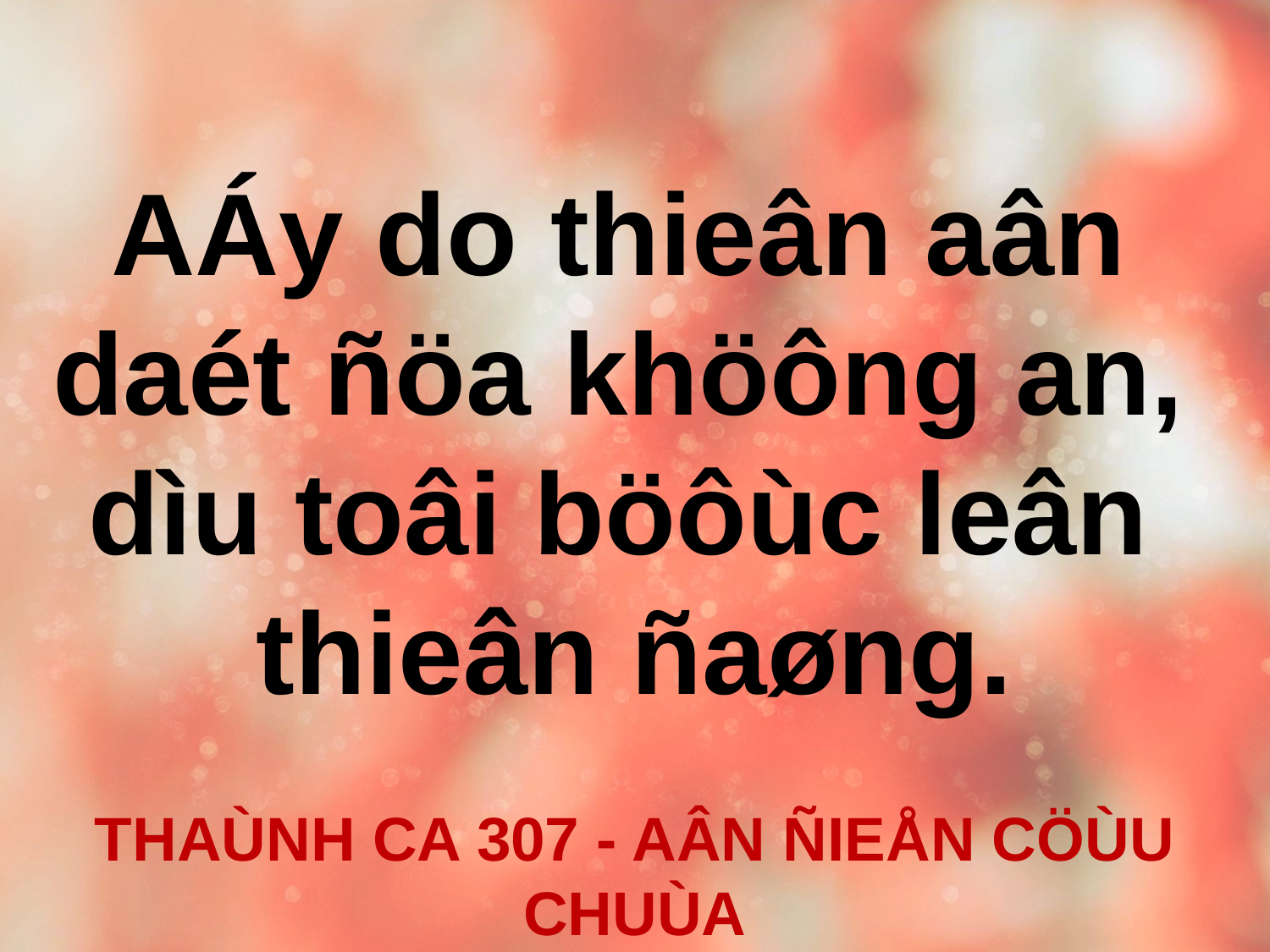

AÁy do thieân aân
daét ñöa khöông an,
dìu toâi böôùc leân
thieân ñaøng.
THAÙNH CA 307 - AÂN ÑIEÅN CÖÙU CHUÙA